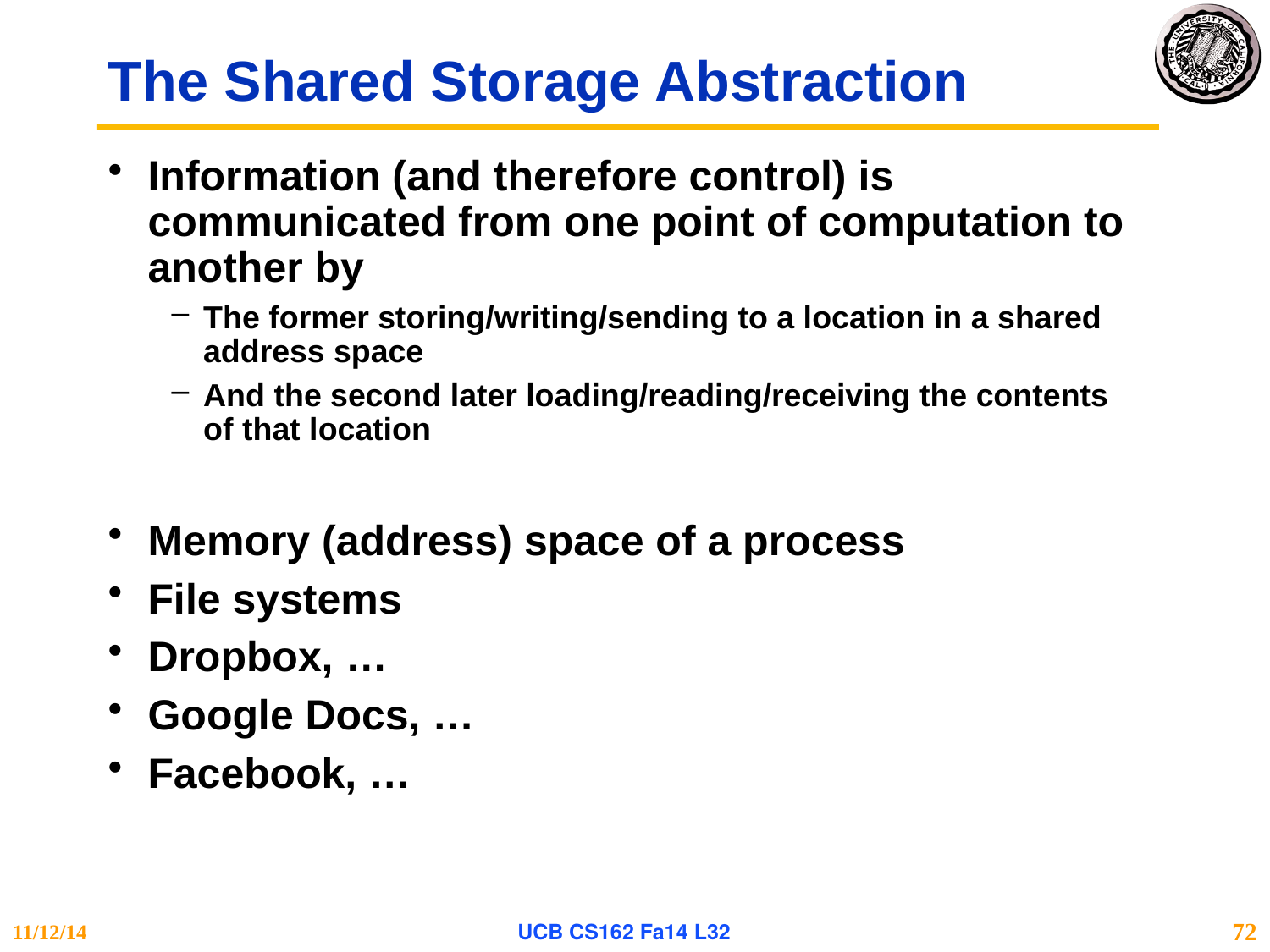

# The Shared Storage Abstraction
Information (and therefore control) is communicated from one point of computation to another by
The former storing/writing/sending to a location in a shared address space
And the second later loading/reading/receiving the contents of that location

Memory (address) space of a process
File systems
Dropbox, …
Google Docs, …
Facebook, …
11/12/14
UCB CS162 Fa14 L32
72